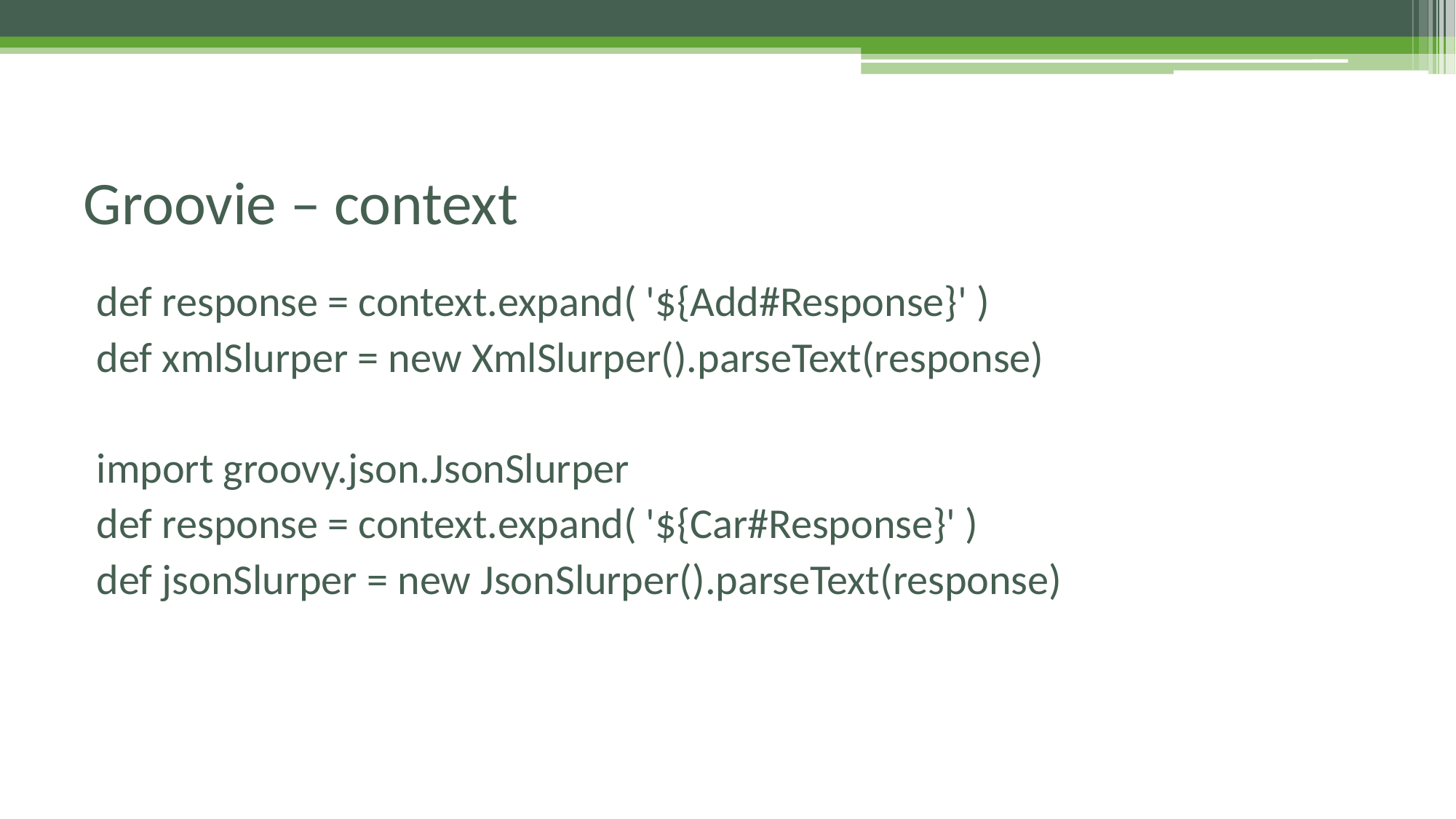

# Groovie – context
def response = context.expand( '${Add#Response}' )
def xmlSlurper = new XmlSlurper().parseText(response)

import groovy.json.JsonSlurper
def response = context.expand( '${Car#Response}' )
def jsonSlurper = new JsonSlurper().parseText(response)